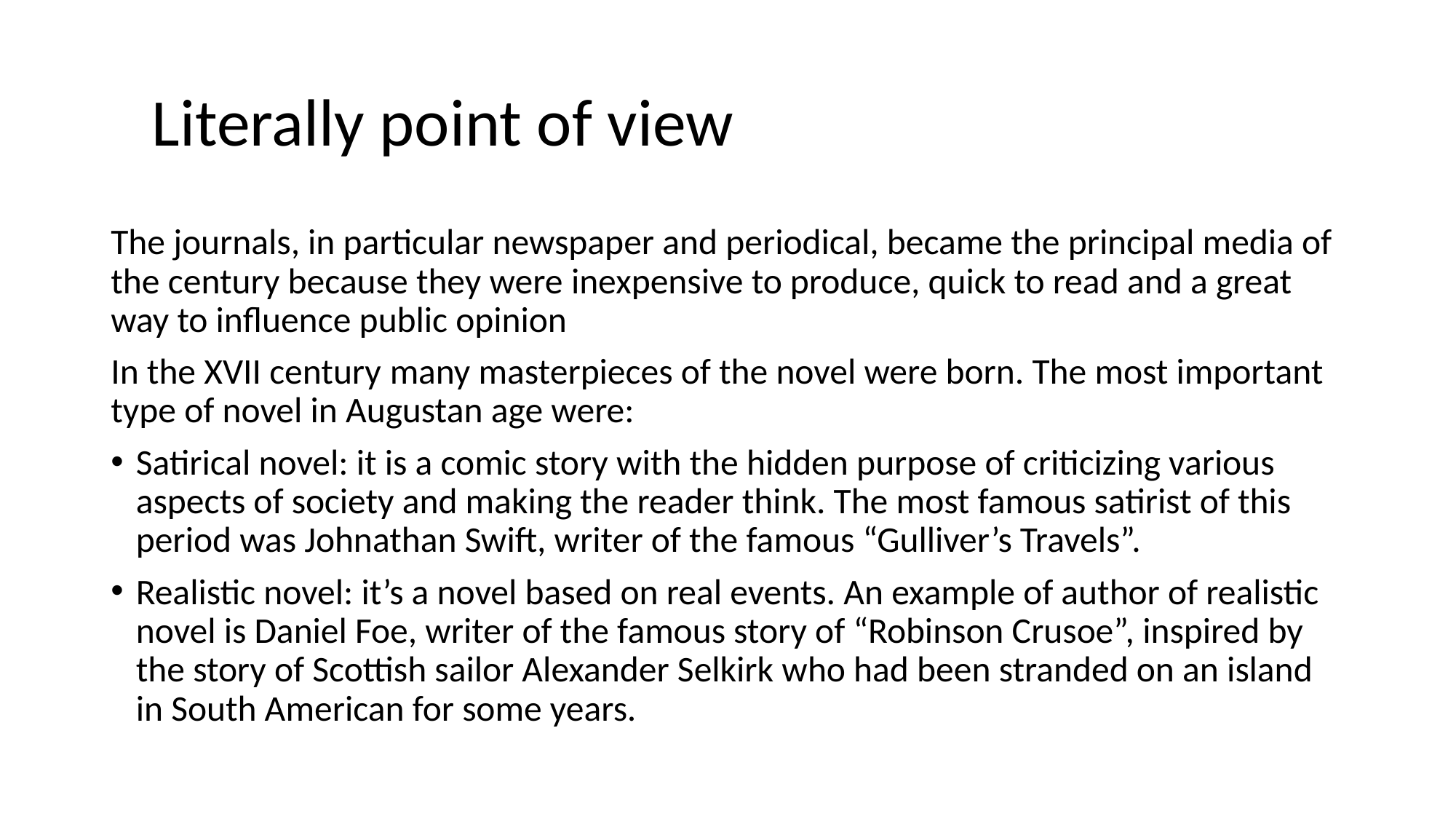

# Literally point of view
The journals, in particular newspaper and periodical, became the principal media of the century because they were inexpensive to produce, quick to read and a great way to influence public opinion
In the XVII century many masterpieces of the novel were born. The most important type of novel in Augustan age were:
Satirical novel: it is a comic story with the hidden purpose of criticizing various aspects of society and making the reader think. The most famous satirist of this period was Johnathan Swift, writer of the famous “Gulliver’s Travels”.
Realistic novel: it’s a novel based on real events. An example of author of realistic novel is Daniel Foe, writer of the famous story of “Robinson Crusoe”, inspired by the story of Scottish sailor Alexander Selkirk who had been stranded on an island in South American for some years.